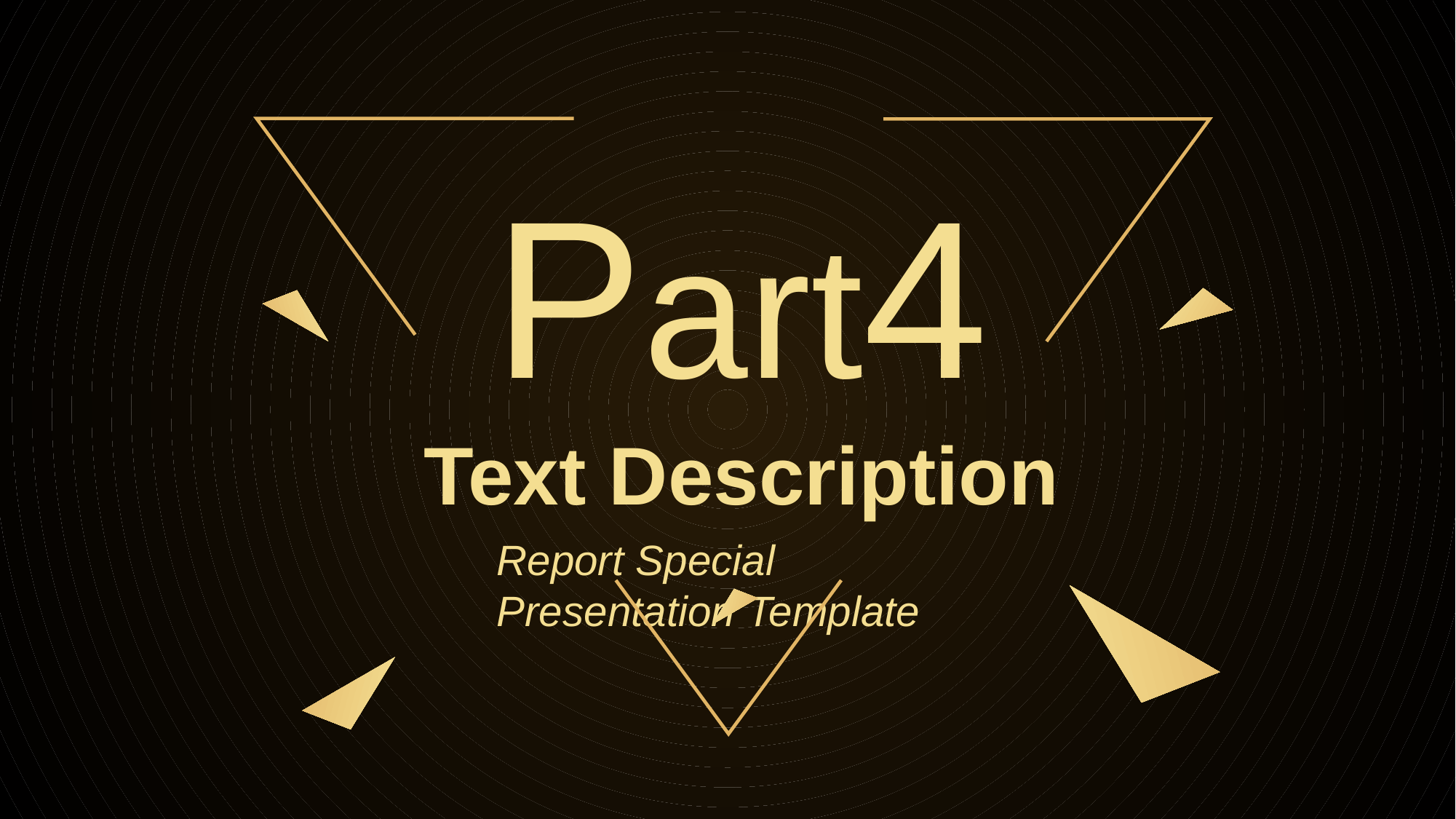

Part4

Text Description
Report Special Presentation Template